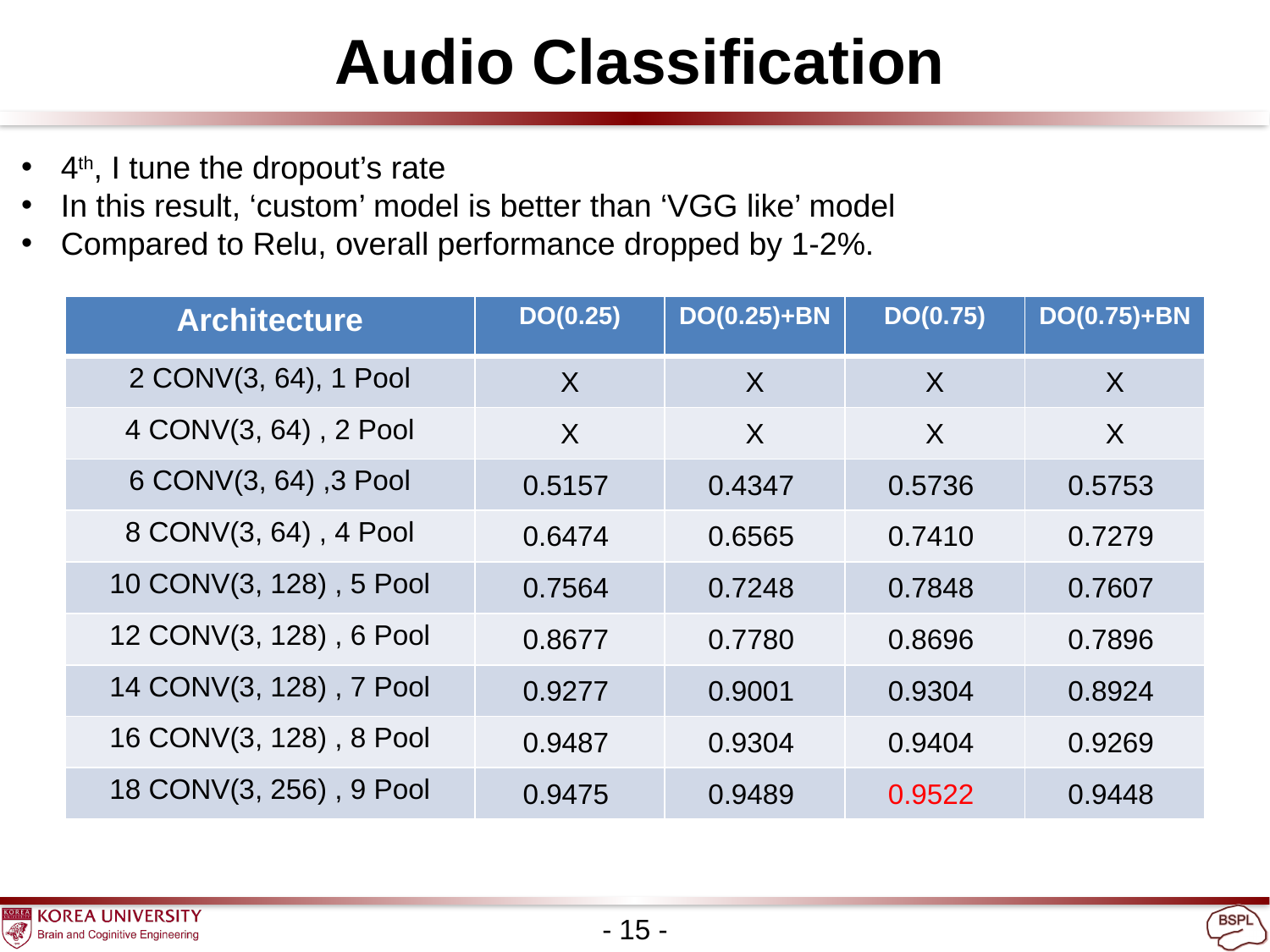

Audio Classification
4th, I tune the dropout’s rate
In this result, ‘custom’ model is better than ‘VGG like’ model
Compared to Relu, overall performance dropped by 1-2%.
| Architecture | DO(0.25) | DO(0.25)+BN | DO(0.75) | DO(0.75)+BN |
| --- | --- | --- | --- | --- |
| 2 CONV(3, 64), 1 Pool | X | X | X | X |
| 4 CONV(3, 64) , 2 Pool | X | X | X | X |
| 6 CONV(3, 64) ,3 Pool | 0.5157 | 0.4347 | 0.5736 | 0.5753 |
| 8 CONV(3, 64) , 4 Pool | 0.6474 | 0.6565 | 0.7410 | 0.7279 |
| 10 CONV(3, 128) , 5 Pool | 0.7564 | 0.7248 | 0.7848 | 0.7607 |
| 12 CONV(3, 128) , 6 Pool | 0.8677 | 0.7780 | 0.8696 | 0.7896 |
| 14 CONV(3, 128) , 7 Pool | 0.9277 | 0.9001 | 0.9304 | 0.8924 |
| 16 CONV(3, 128) , 8 Pool | 0.9487 | 0.9304 | 0.9404 | 0.9269 |
| 18 CONV(3, 256) , 9 Pool | 0.9475 | 0.9489 | 0.9522 | 0.9448 |
- 15 -